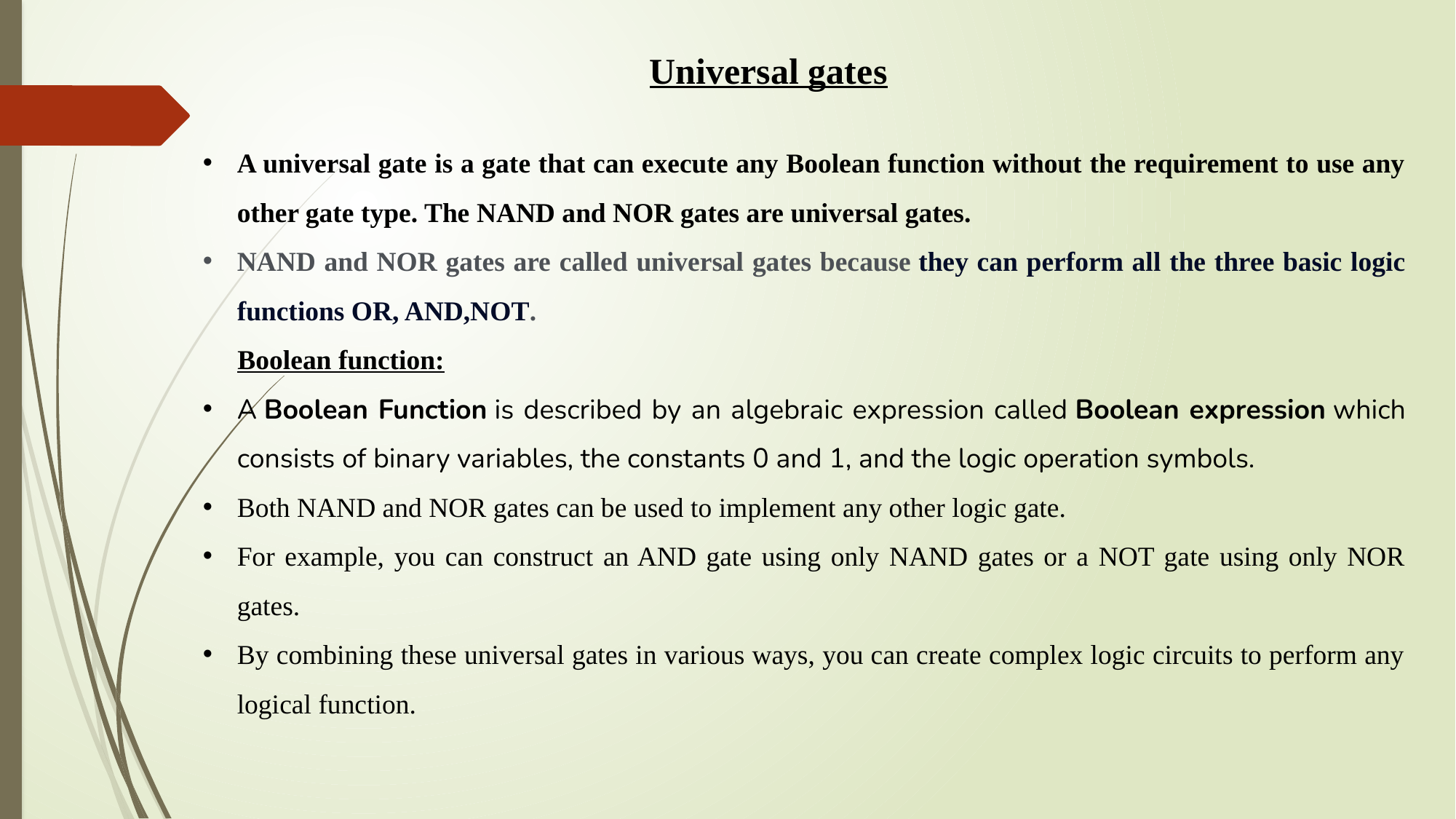

Universal gates
A universal gate is a gate that can execute any Boolean function without the requirement to use any other gate type. The NAND and NOR gates are universal gates.
NAND and NOR gates are called universal gates because they can perform all the three basic logic functions OR, AND,NOT.
     Boolean function:
A Boolean Function is described by an algebraic expression called Boolean expression which consists of binary variables, the constants 0 and 1, and the logic operation symbols.
Both NAND and NOR gates can be used to implement any other logic gate.
For example, you can construct an AND gate using only NAND gates or a NOT gate using only NOR gates.
By combining these universal gates in various ways, you can create complex logic circuits to perform any logical function.